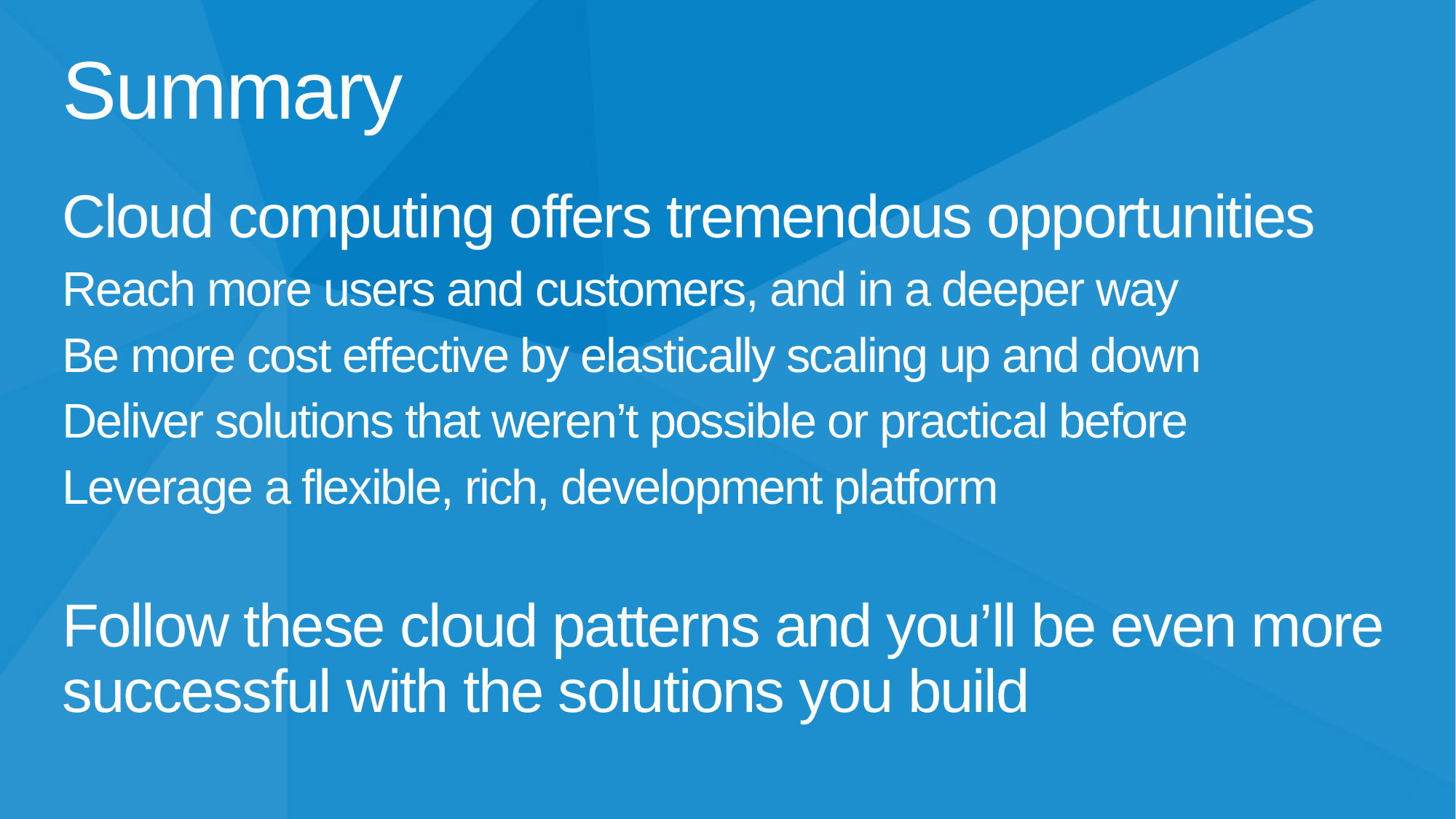

# Summary
Cloud computing offers tremendous opportunities
Reach more users and customers, and in a deeper way
Be more cost effective by elastically scaling up and down
Deliver solutions that weren’t possible or practical before
Leverage a flexible, rich, development platform

Follow these cloud patterns and you’ll be even more successful with the solutions you build